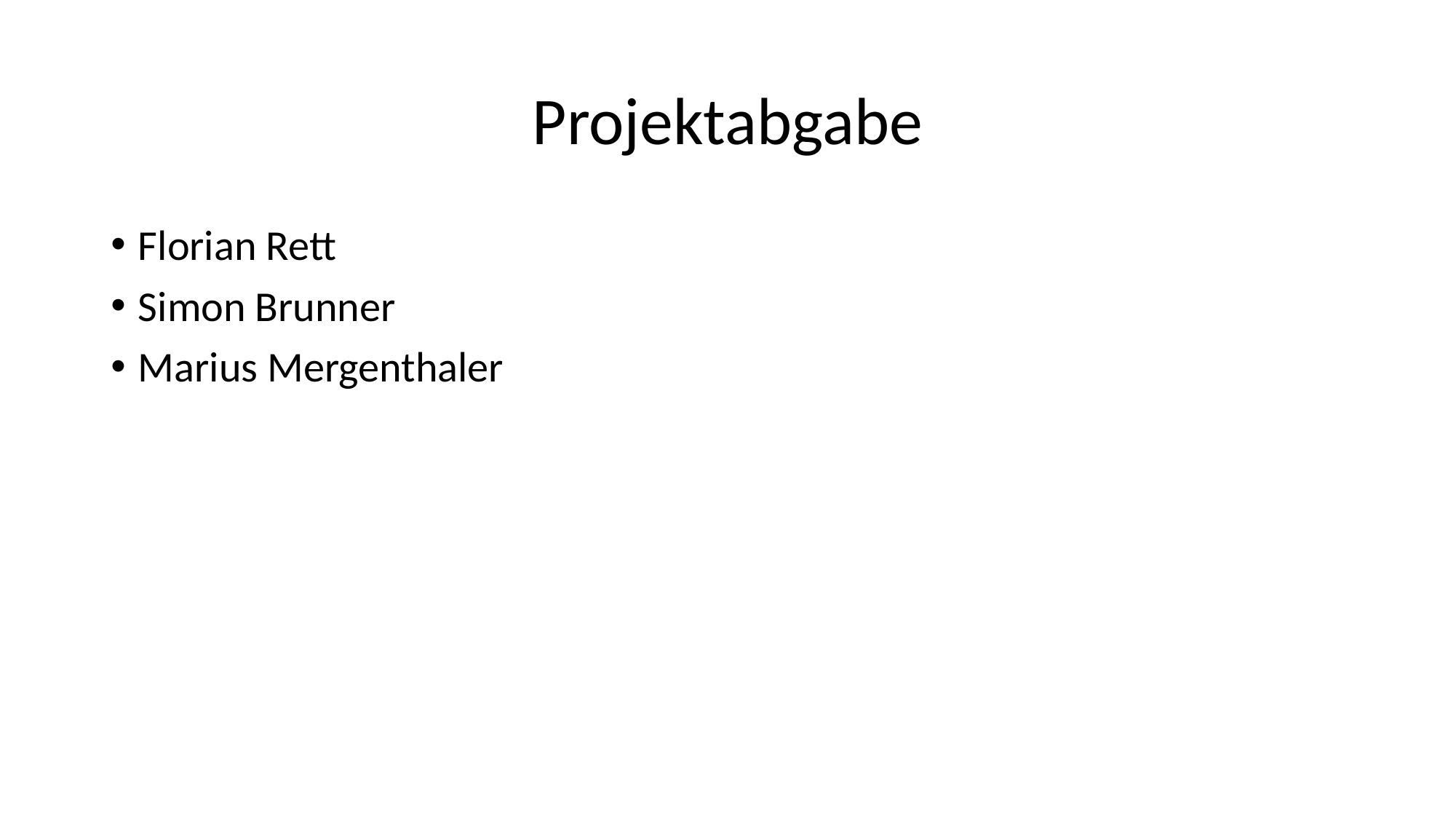

# Projektabgabe
Florian Rett
Simon Brunner
Marius Mergenthaler